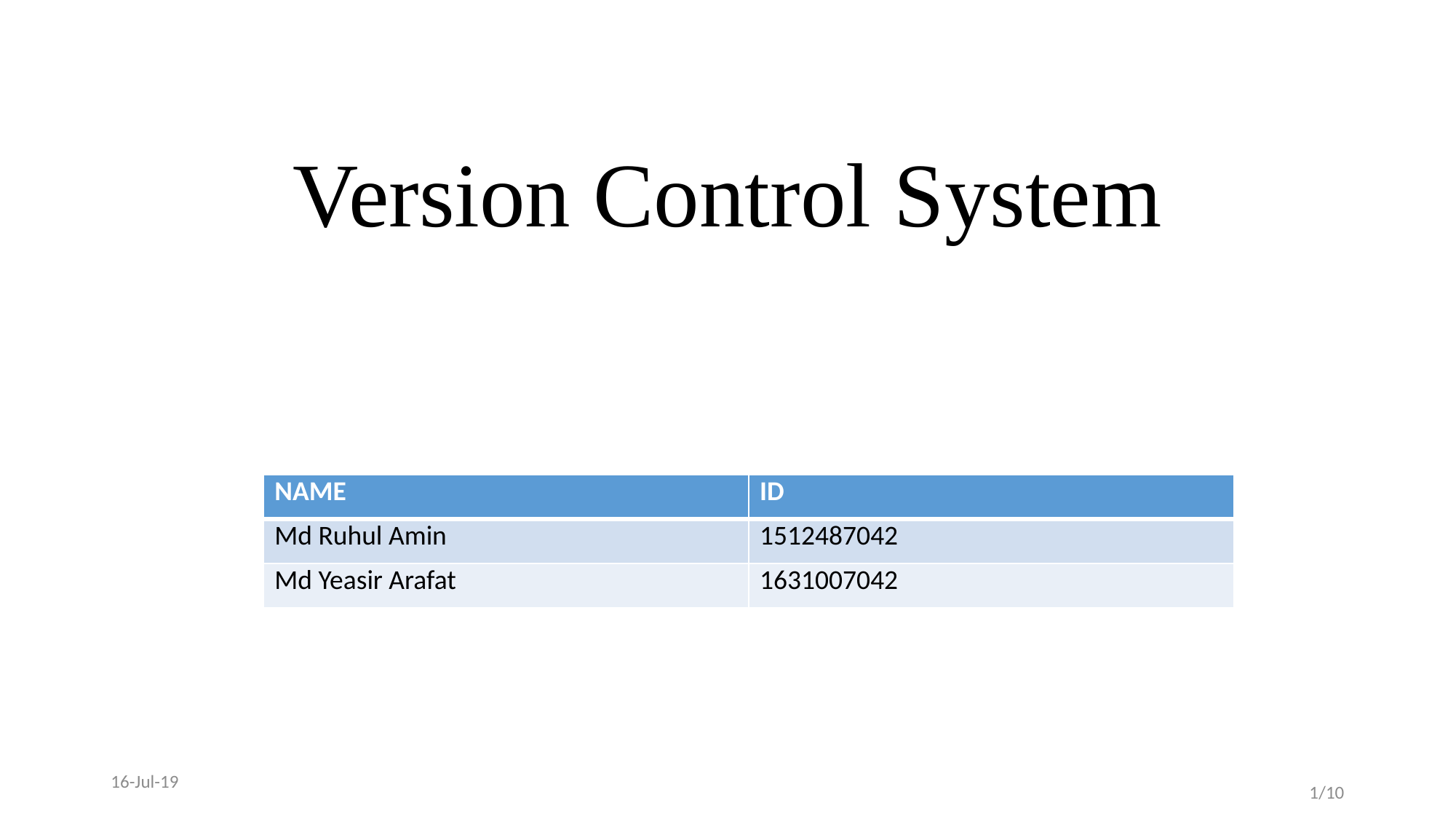

# Version Control System
| NAME | ID |
| --- | --- |
| Md Ruhul Amin | 1512487042 |
| Md Yeasir Arafat | 1631007042 |
16-Jul-19

1/10